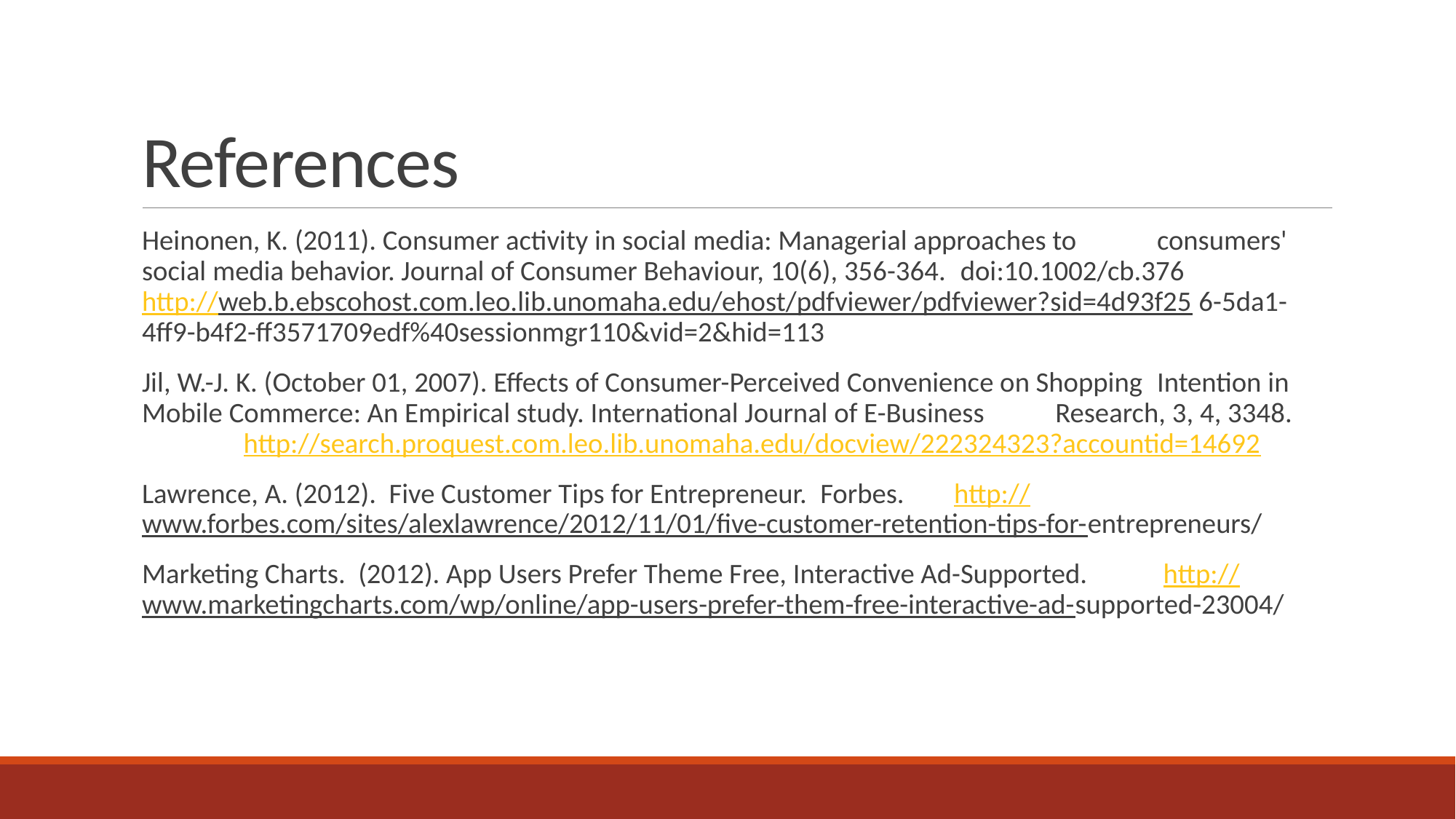

# References
Heinonen, K. (2011). Consumer activity in social media: Managerial approaches to 	consumers' social media behavior. Journal of Consumer Behaviour, 10(6), 356-364. 		 doi:10.1002/cb.376         	http://web.b.ebscohost.com.leo.lib.unomaha.edu/ehost/pdfviewer/pdfviewer?sid=4d93f25 6-5da1-4ff9-b4f2-ff3571709edf%40sessionmgr110&vid=2&hid=113
Jil, W.-J. K. (October 01, 2007). Effects of Consumer-Perceived Convenience on Shopping 		Intention in Mobile Commerce: An Empirical study. International Journal of E-Business 	Research, 3, 4, 3348. 		http://search.proquest.com.leo.lib.unomaha.edu/docview/222324323?accountid=14692
Lawrence, A. (2012).  Five Customer Tips for Entrepreneur.  Forbes. 				http://www.forbes.com/sites/alexlawrence/2012/11/01/five-customer-retention-tips-for-entrepreneurs/
Marketing Charts.  (2012). App Users Prefer Theme Free, Interactive Ad-Supported.        		 http://www.marketingcharts.com/wp/online/app-users-prefer-them-free-interactive-ad-supported-23004/